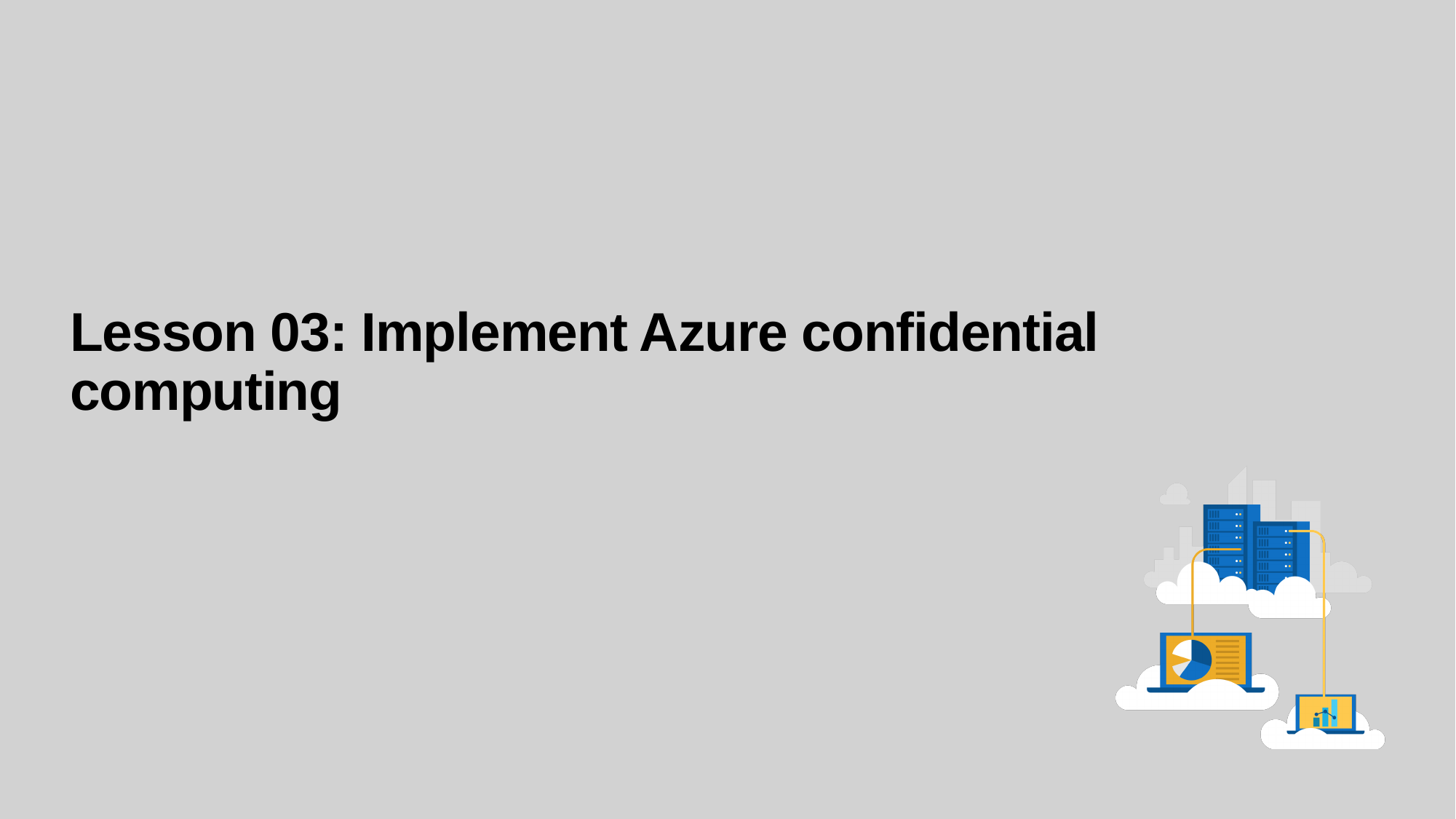

# Lesson 03: Implement Azure confidential computing